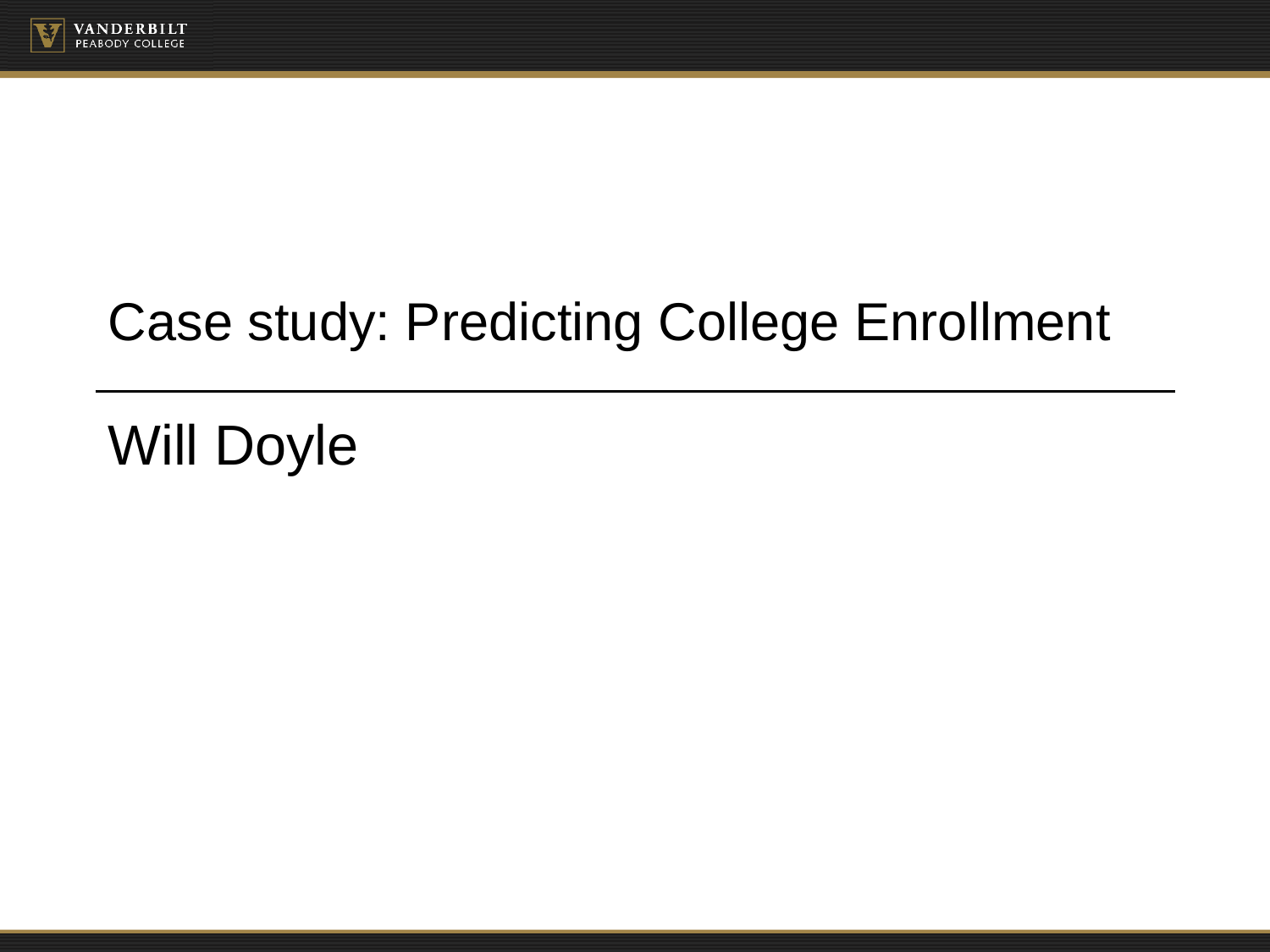

# Case study: Predicting College Enrollment
Will Doyle